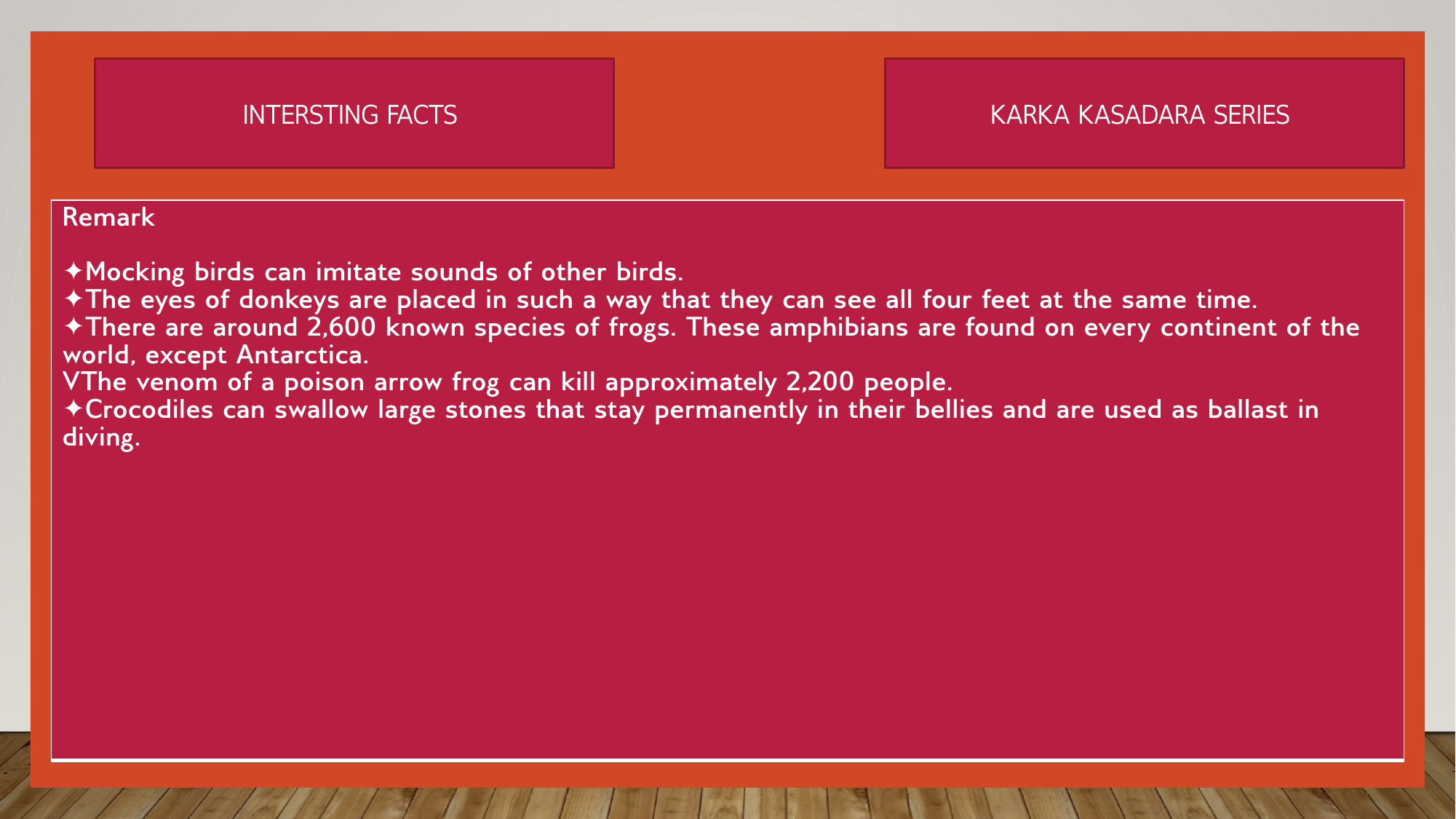

INTERSTING FACTS
KARKA KASADARA SERIES
| Remark ✦Mocking birds can imitate sounds of other birds. ✦The eyes of donkeys are placed in such a way that they can see all four feet at the same time. ✦There are around 2,600 known species of frogs. These amphibians are found on every continent of the world, except Antarctica. VThe venom of a poison arrow frog can kill approximately 2,200 people. ✦Crocodiles can swallow large stones that stay permanently in their bellies and are used as ballast in diving. |
| --- |